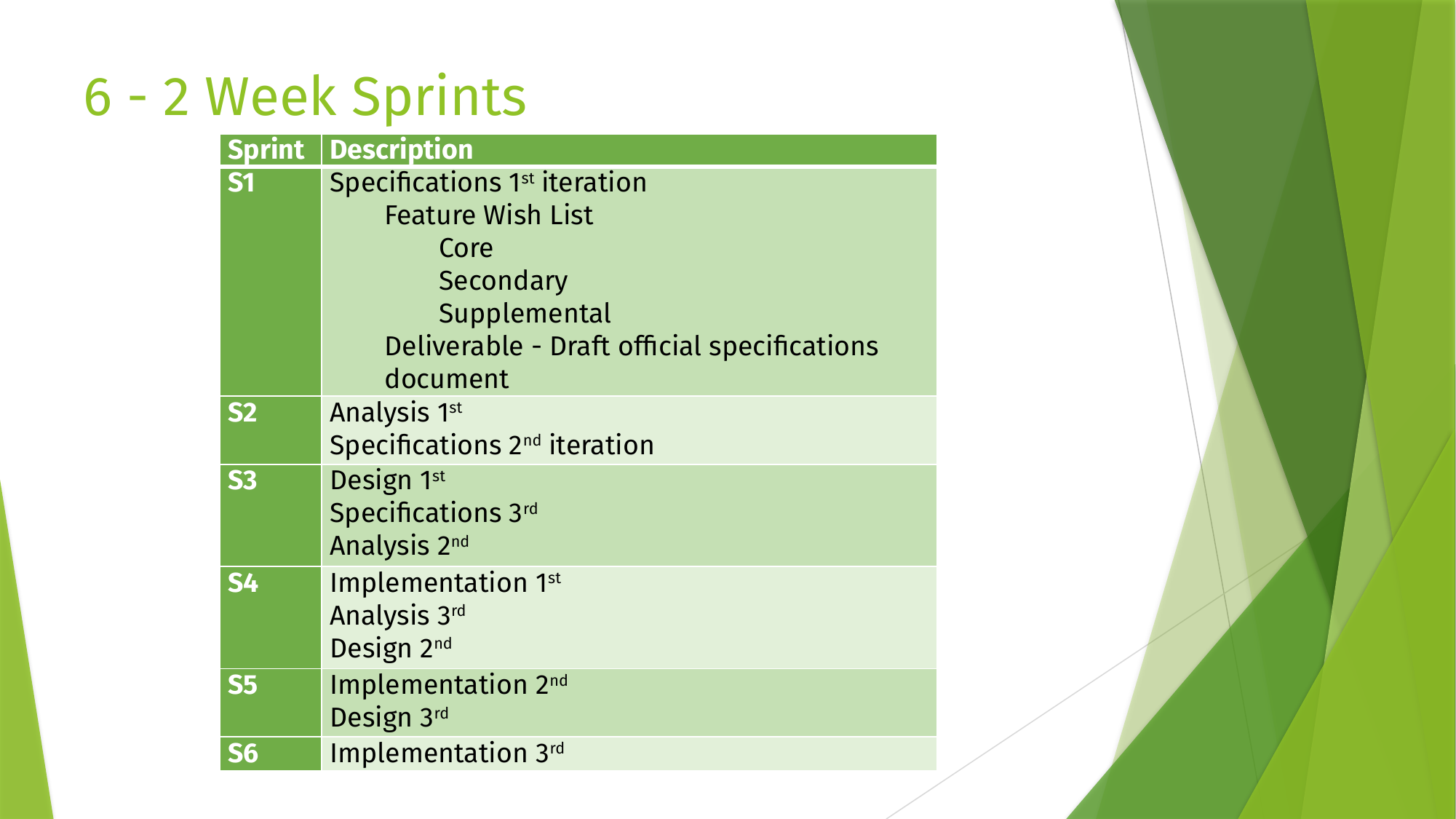

# 6 - 2 Week Sprints
| Sprint | Description |
| --- | --- |
| S1 | Specifications 1st iteration Feature Wish List Core Secondary Supplemental Deliverable - Draft official specifications document |
| S2 | Analysis 1st Specifications 2nd iteration |
| S3 | Design 1st   Specifications 3rd Analysis 2nd |
| S4 | Implementation 1st Analysis 3rd Design 2nd |
| S5 | Implementation 2nd Design 3rd |
| S6 | Implementation 3rd |